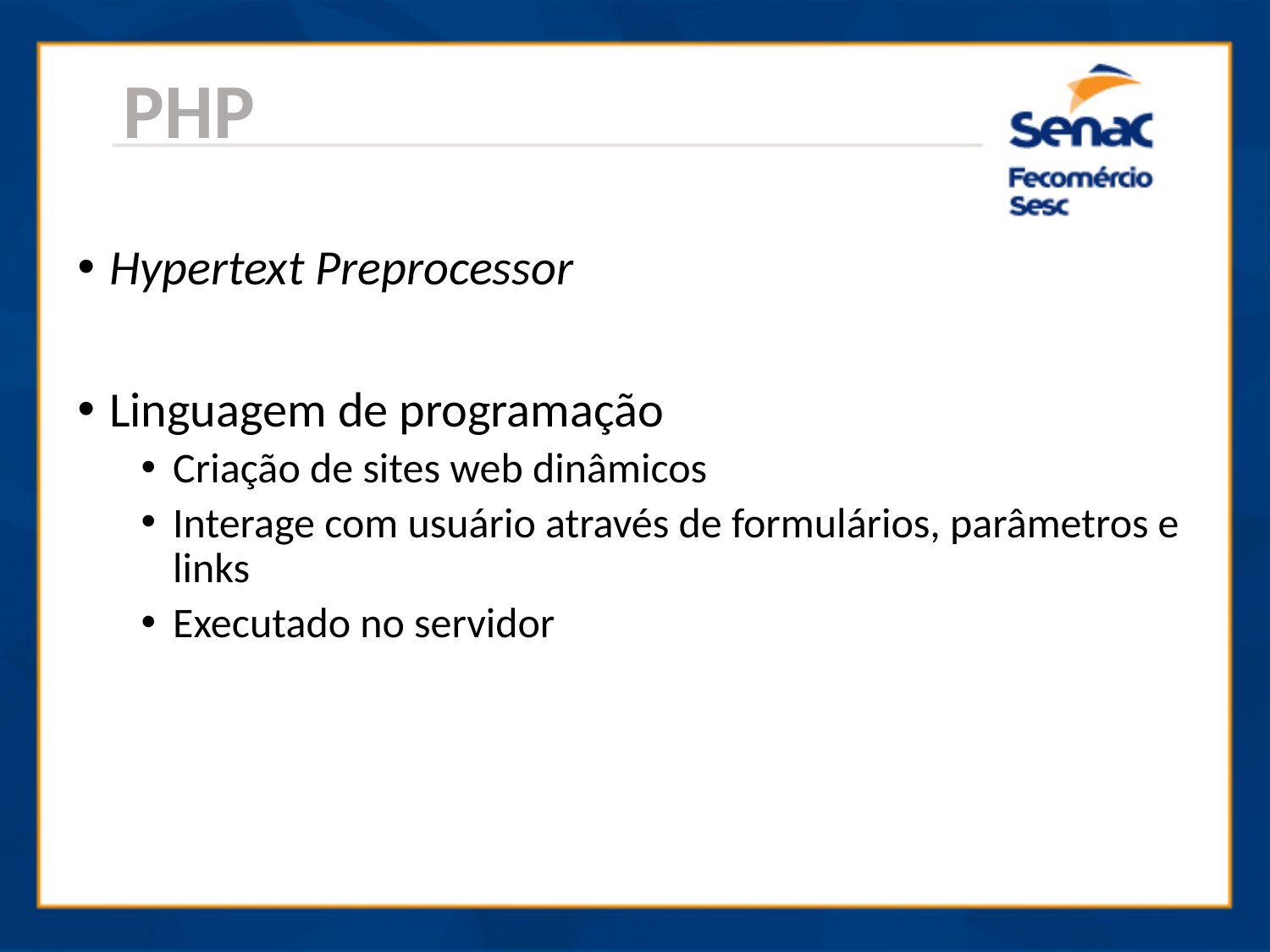

PHP
Hypertext Preprocessor

Linguagem de programação
Criação de sites web dinâmicos
Interage com usuário através de formulários, parâmetros e links
Executado no servidor